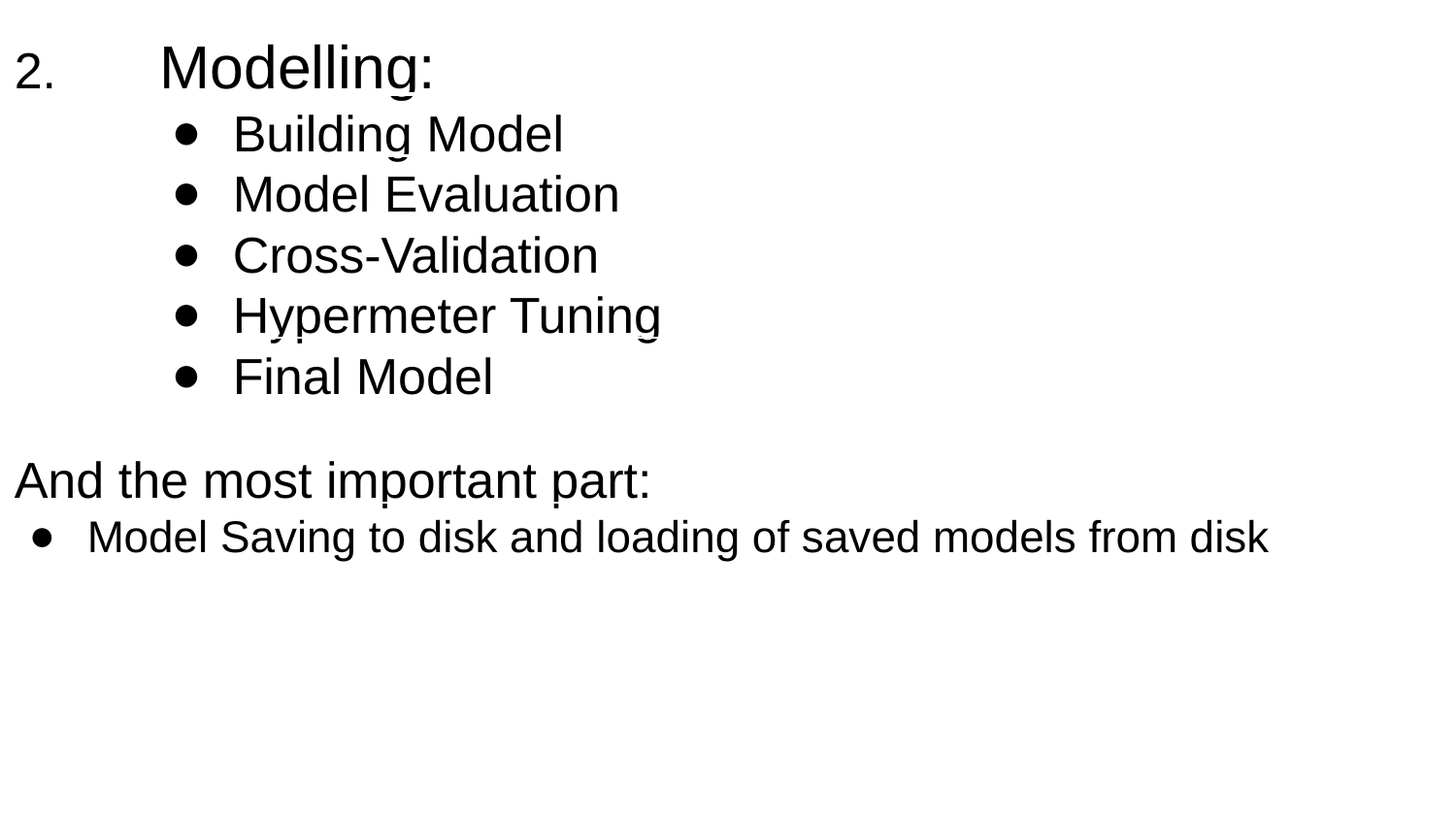

2.	Modelling:
Building Model
Model Evaluation
Cross-Validation
Hypermeter Tuning
Final Model

And the most important part:
Model Saving to disk and loading of saved models from disk